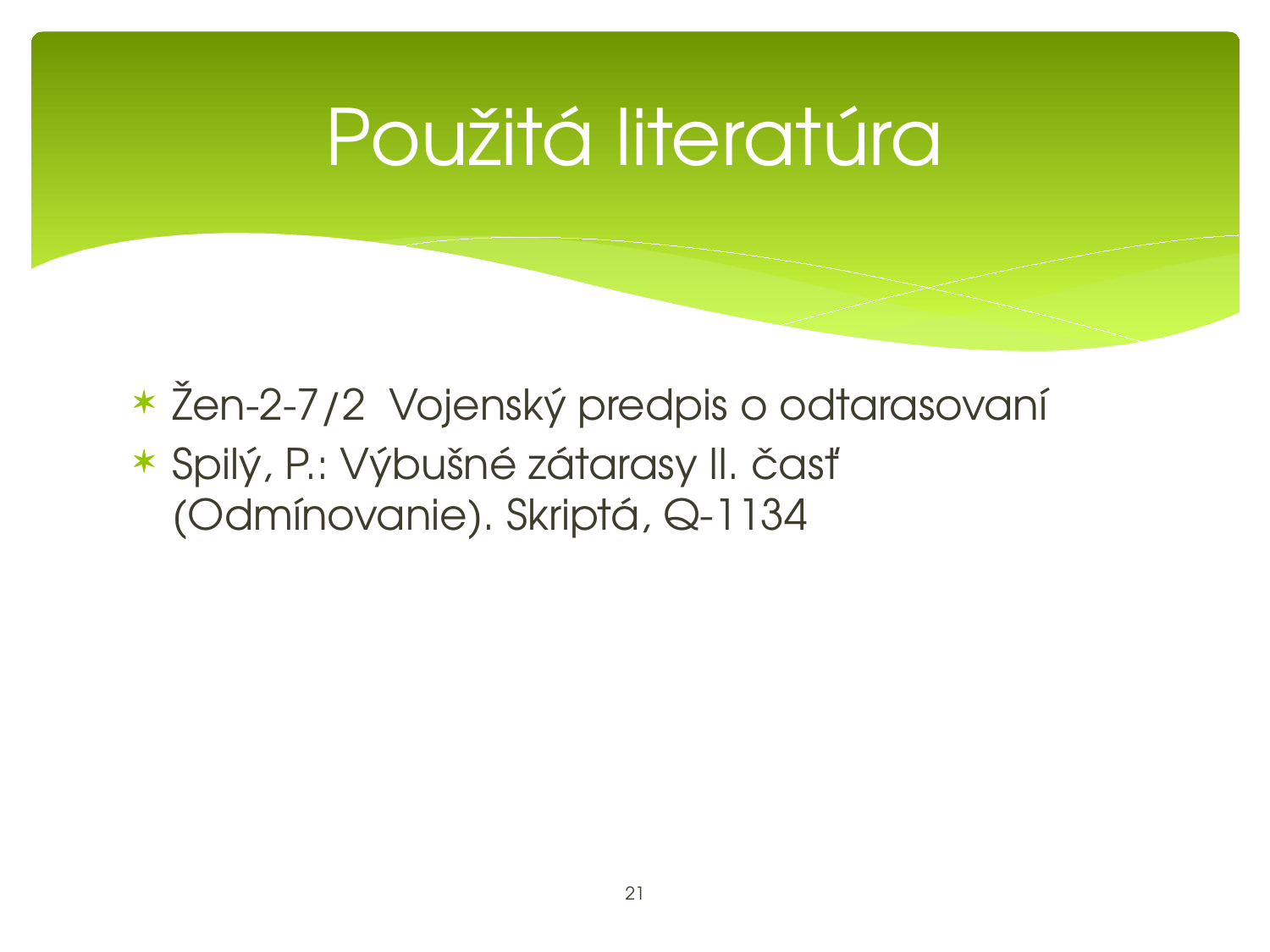

# Použitá literatúra
Žen-2-7/2  Vojenský predpis o odtarasovaní
Spilý, P.: Výbušné zátarasy II. časť (Odmínovanie). Skriptá, Q-1134

21